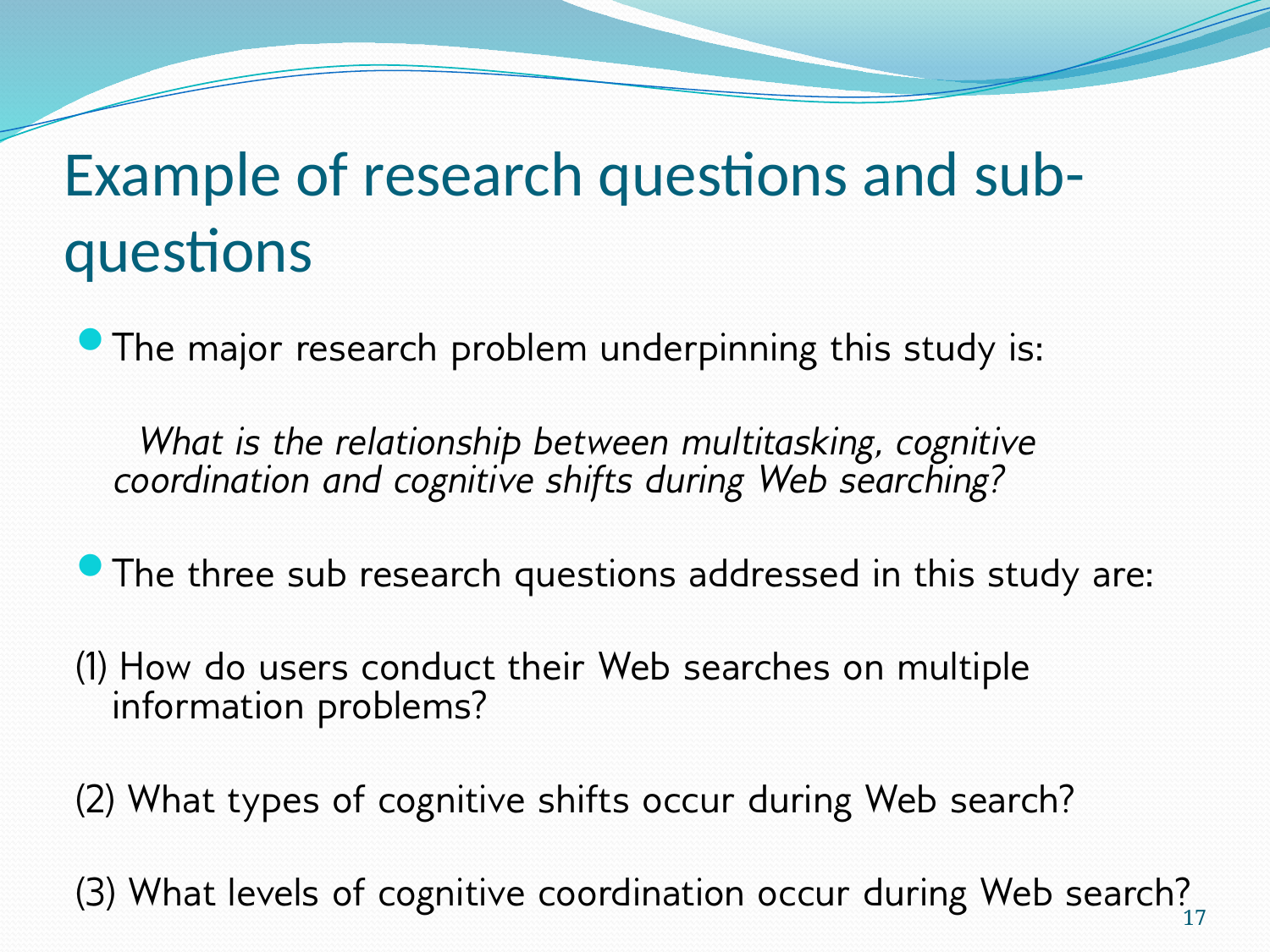

# Example of research questions and sub-questions
The major research problem underpinning this study is:

     What is the relationship between multitasking, cognitive coordination and cognitive shifts during Web searching?

The three sub research questions addressed in this study are:

(1) How do users conduct their Web searches on multiple information problems?

(2) What types of cognitive shifts occur during Web search?

(3) What levels of cognitive coordination occur during Web search?

17